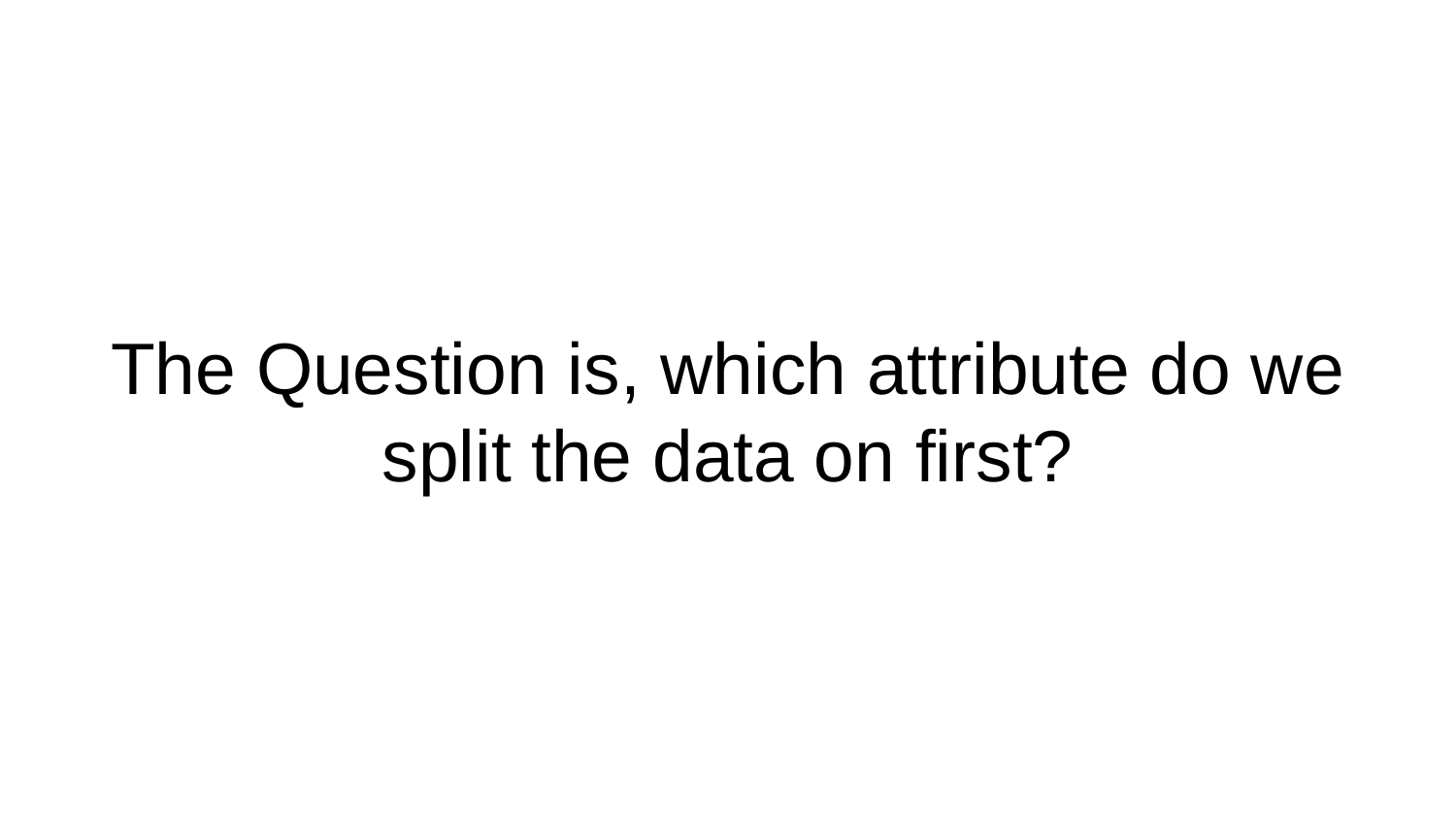

# The Question is, which attribute do we split the data on first?